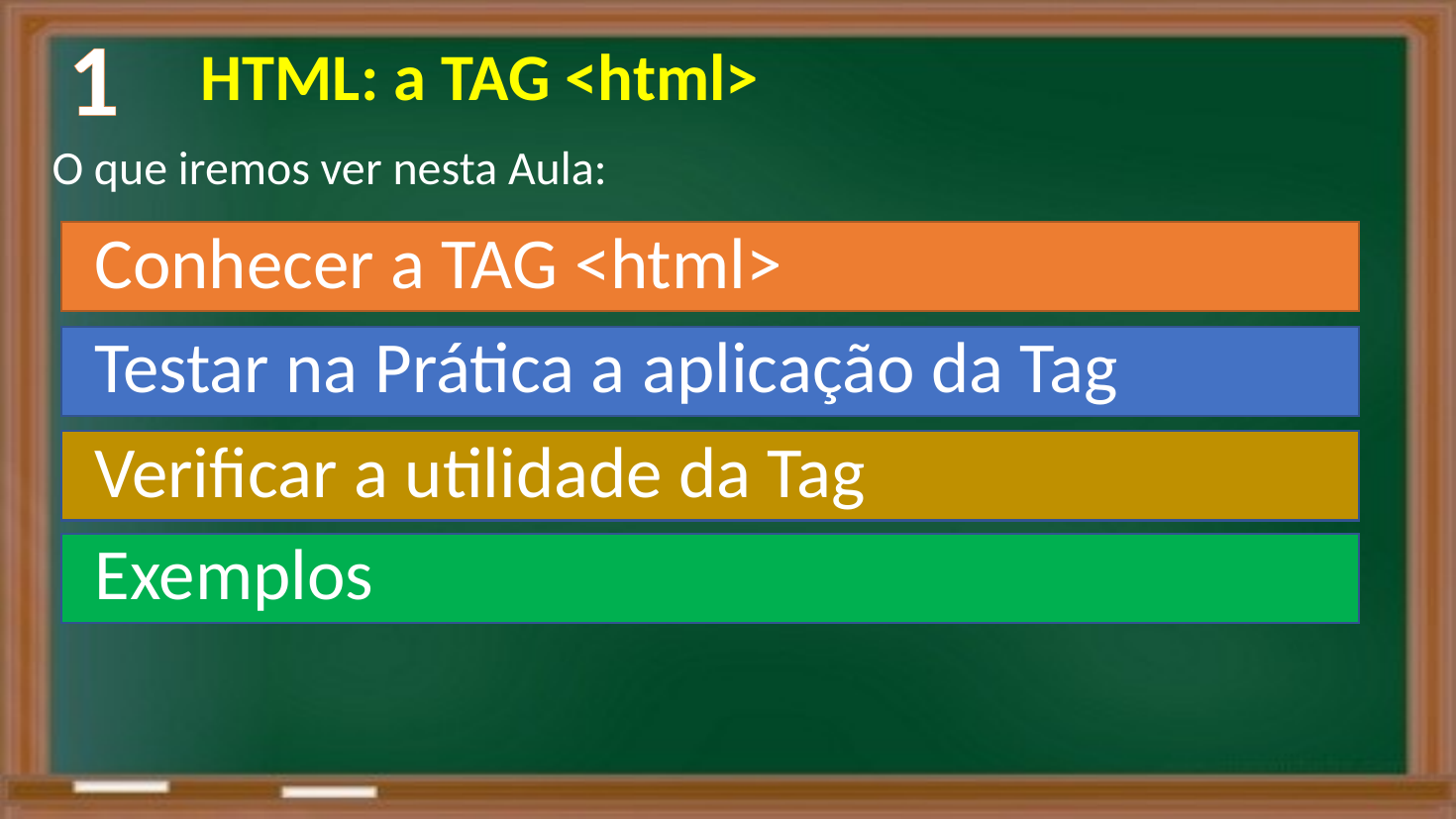

1
         HTML: a TAG <html>
O que iremos ver nesta Aula:
Conhecer a TAG <html>

Testar na Prática a aplicação da Tag

Verificar a utilidade da Tag

Exemplos